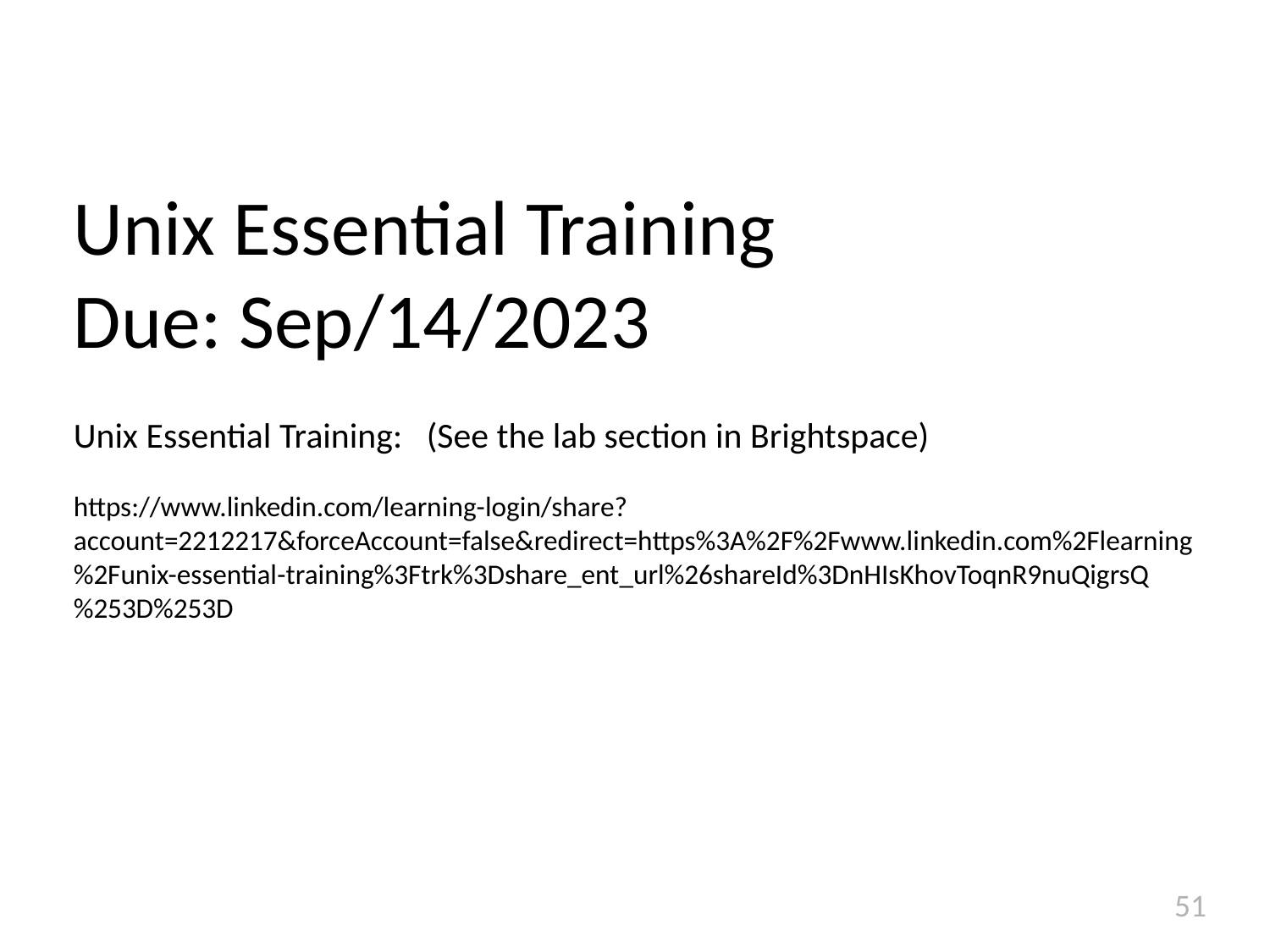

# Unix Essential Training Due: Sep/14/2023
Unix Essential Training:   (See the lab section in Brightspace)

https://www.linkedin.com/learning-login/share?account=2212217&forceAccount=false&redirect=https%3A%2F%2Fwww.linkedin.com%2Flearning%2Funix-essential-training%3Ftrk%3Dshare_ent_url%26shareId%3DnHIsKhovToqnR9nuQigrsQ%253D%253D
51